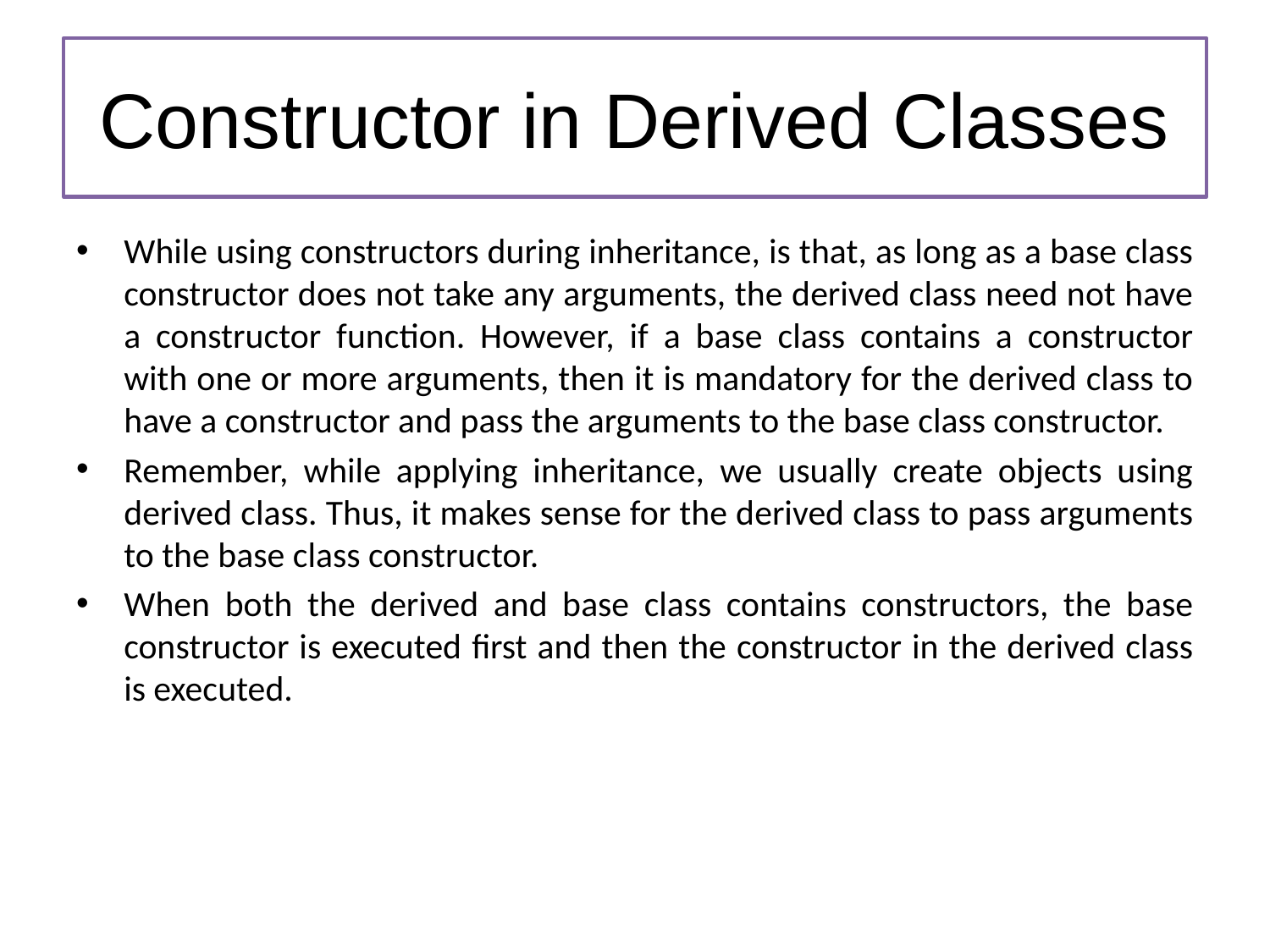

# Constructor in Derived Classes
While using constructors during inheritance, is that, as long as a base class constructor does not take any arguments, the derived class need not have a constructor function. However, if a base class contains a constructor with one or more arguments, then it is mandatory for the derived class to have a constructor and pass the arguments to the base class constructor.
Remember, while applying inheritance, we usually create objects using derived class. Thus, it makes sense for the derived class to pass arguments to the base class constructor.
When both the derived and base class contains constructors, the base constructor is executed first and then the constructor in the derived class is executed.